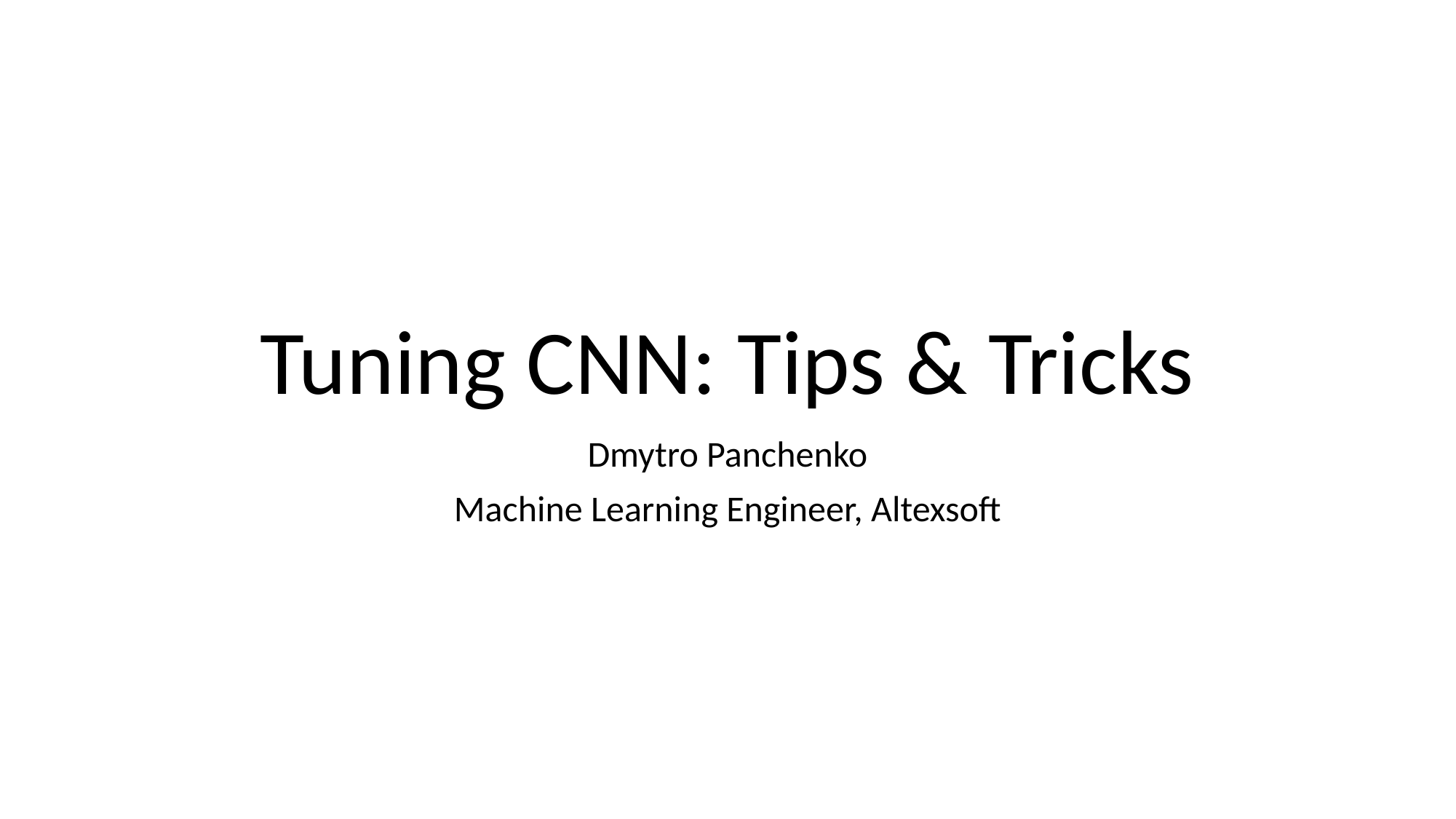

# Tuning CNN: Tips & Tricks
Dmytro Panchenko
Machine Learning Engineer, Altexsoft